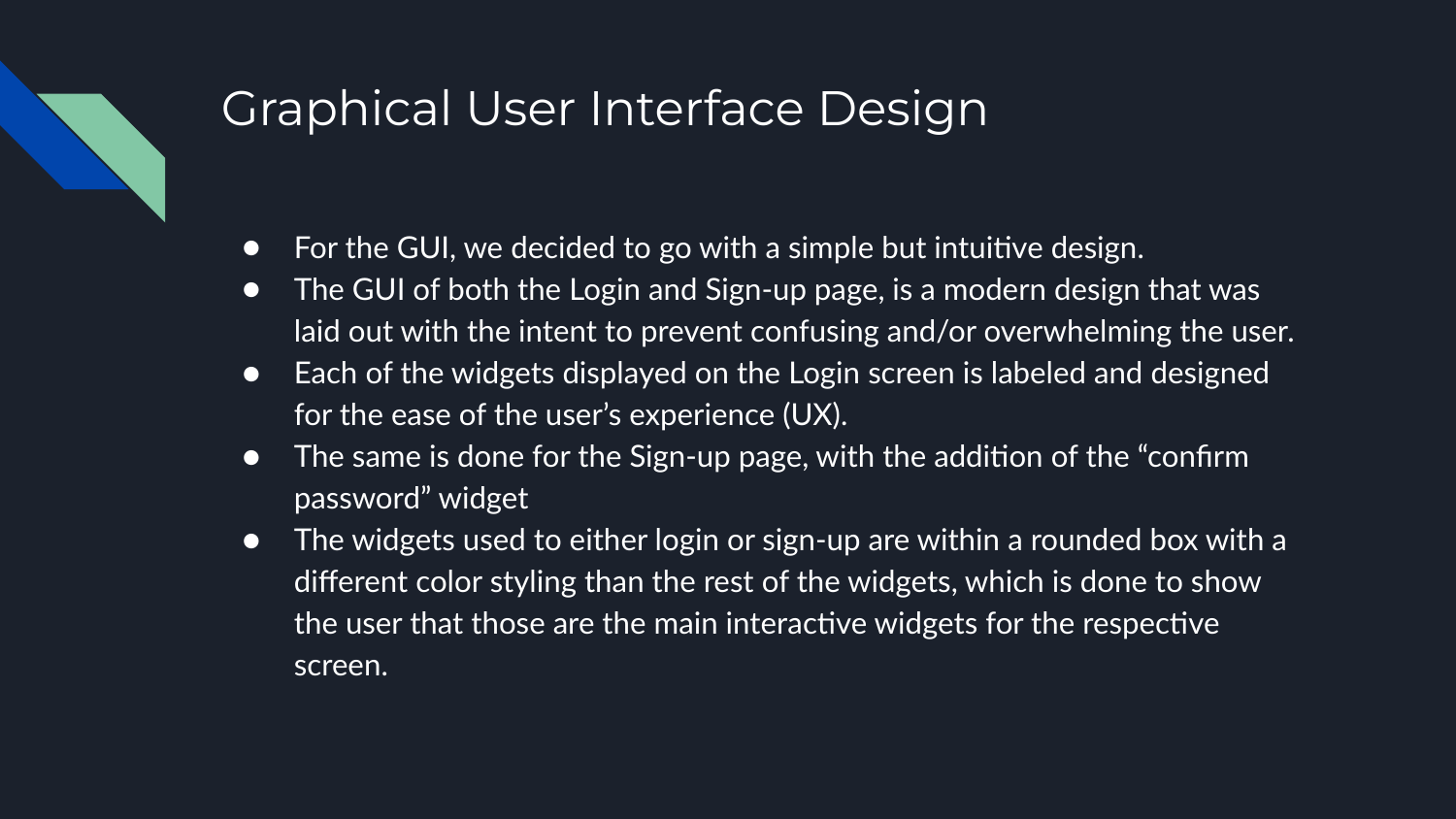

# Graphical User Interface Design
For the GUI, we decided to go with a simple but intuitive design.
The GUI of both the Login and Sign-up page, is a modern design that was laid out with the intent to prevent confusing and/or overwhelming the user.
Each of the widgets displayed on the Login screen is labeled and designed for the ease of the user’s experience (UX).
The same is done for the Sign-up page, with the addition of the “confirm password” widget
The widgets used to either login or sign-up are within a rounded box with a different color styling than the rest of the widgets, which is done to show the user that those are the main interactive widgets for the respective screen.